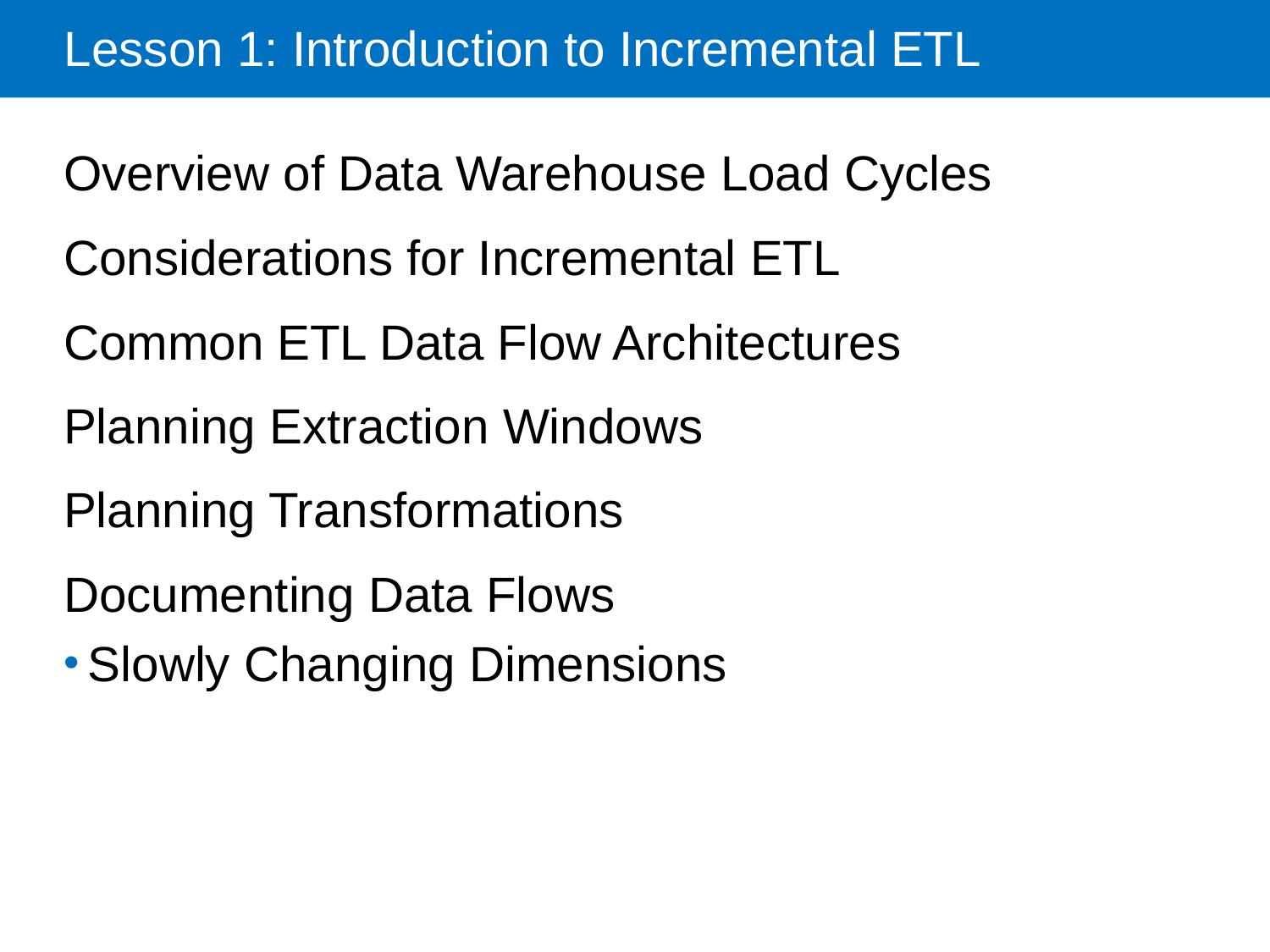

# Lesson 1: Introduction to Incremental ETL
Overview of Data Warehouse Load Cycles
Considerations for Incremental ETL
Common ETL Data Flow Architectures
Planning Extraction Windows
Planning Transformations
Documenting Data Flows
Slowly Changing Dimensions